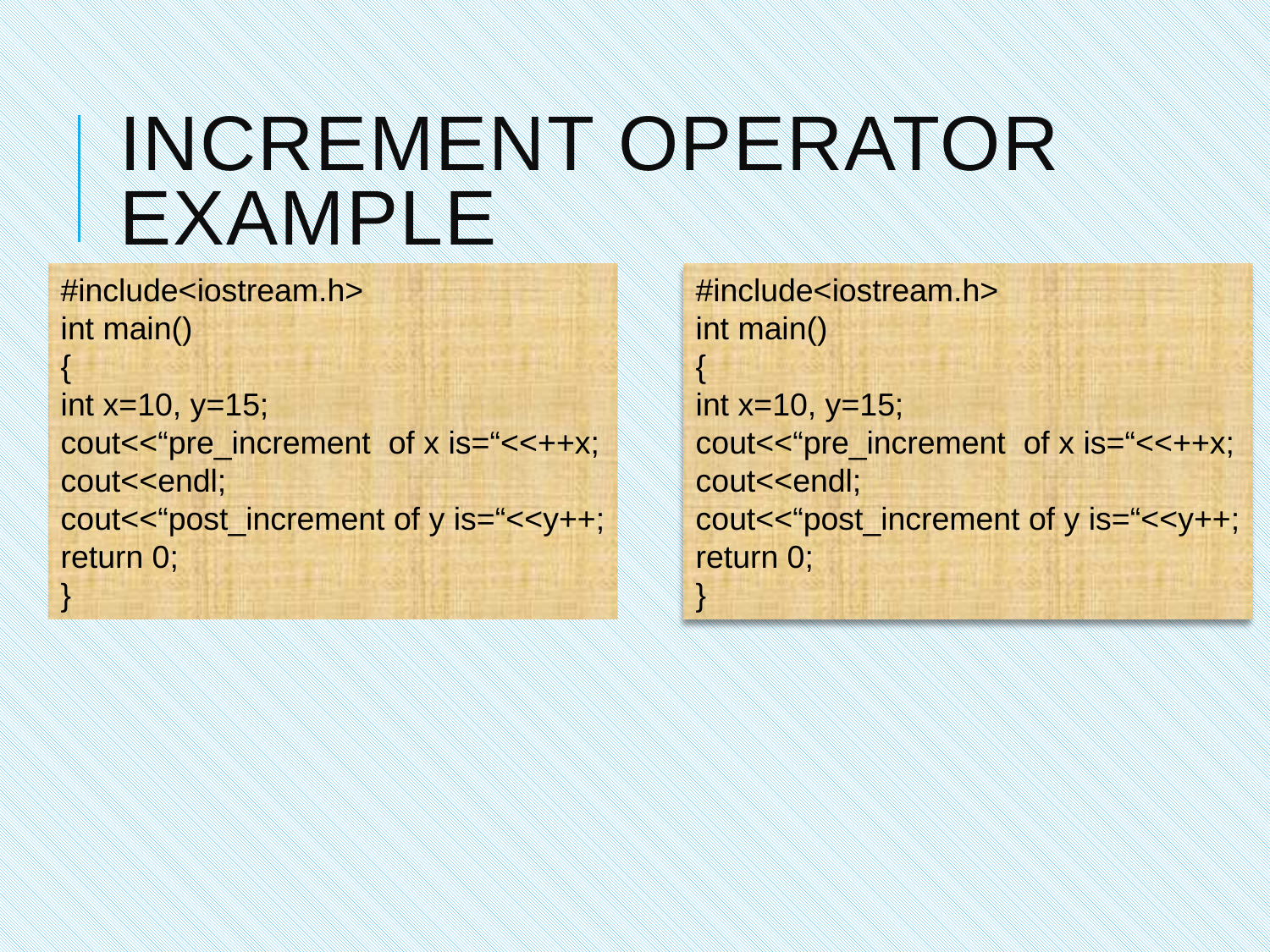

# Increment operator example
#include<iostream.h>
int main()
{
int x=10, y=15;
cout<<“pre_increment  of x is=“<<++x;
cout<<endl;
cout<<“post_increment of y is=“<<y++;
return 0;
}
#include<iostream.h>
int main()
{
int x=10, y=15;
cout<<“pre_increment  of x is=“<<++x;
cout<<endl;
cout<<“post_increment of y is=“<<y++;
return 0;
}